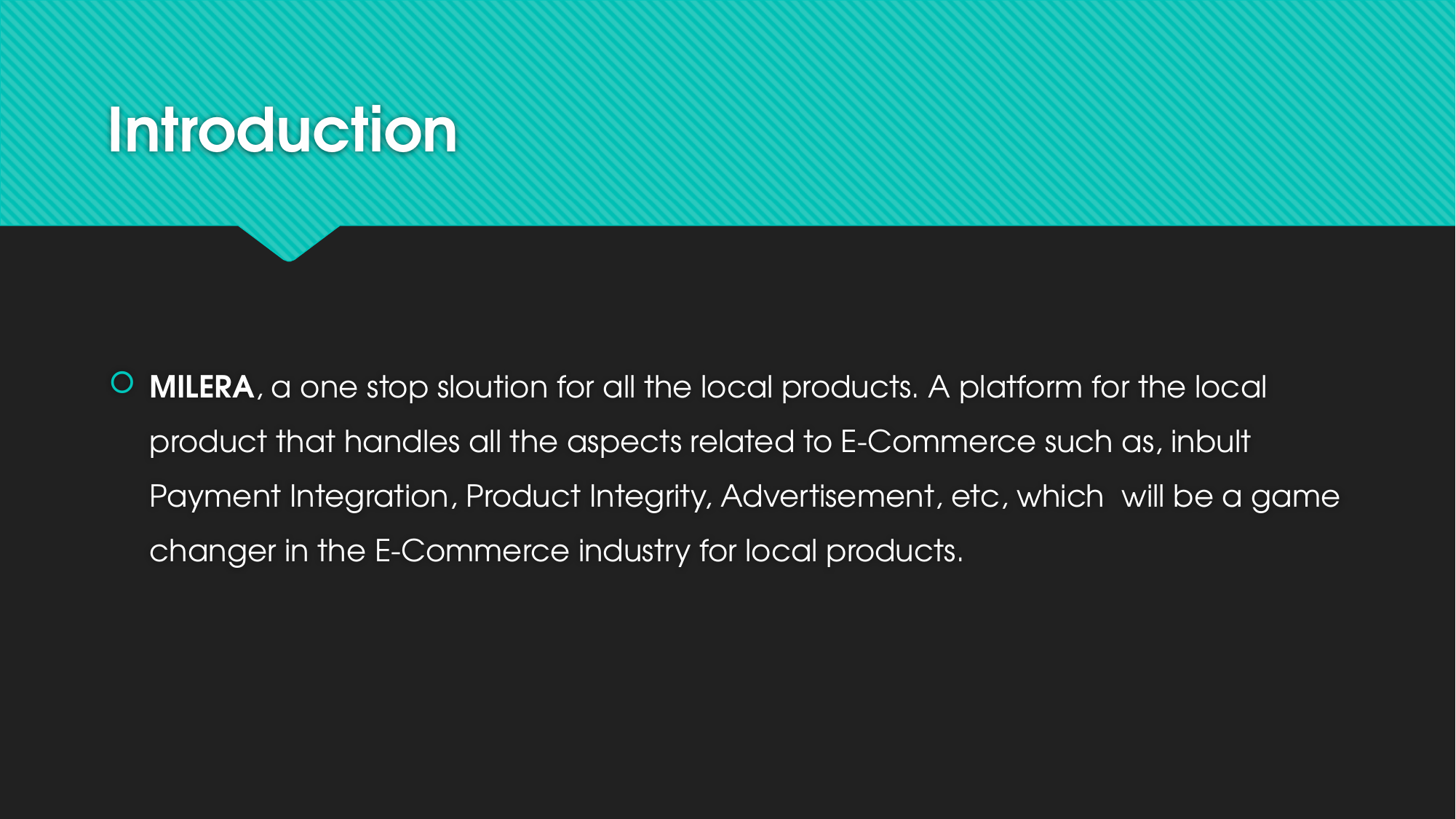

# Introduction
MILERA, a one stop sloution for all the local products. A platform for the local product that handles all the aspects related to E-Commerce such as, inbult Payment Integration, Product Integrity, Advertisement, etc, which  will be a game changer in the E-Commerce industry for local products.